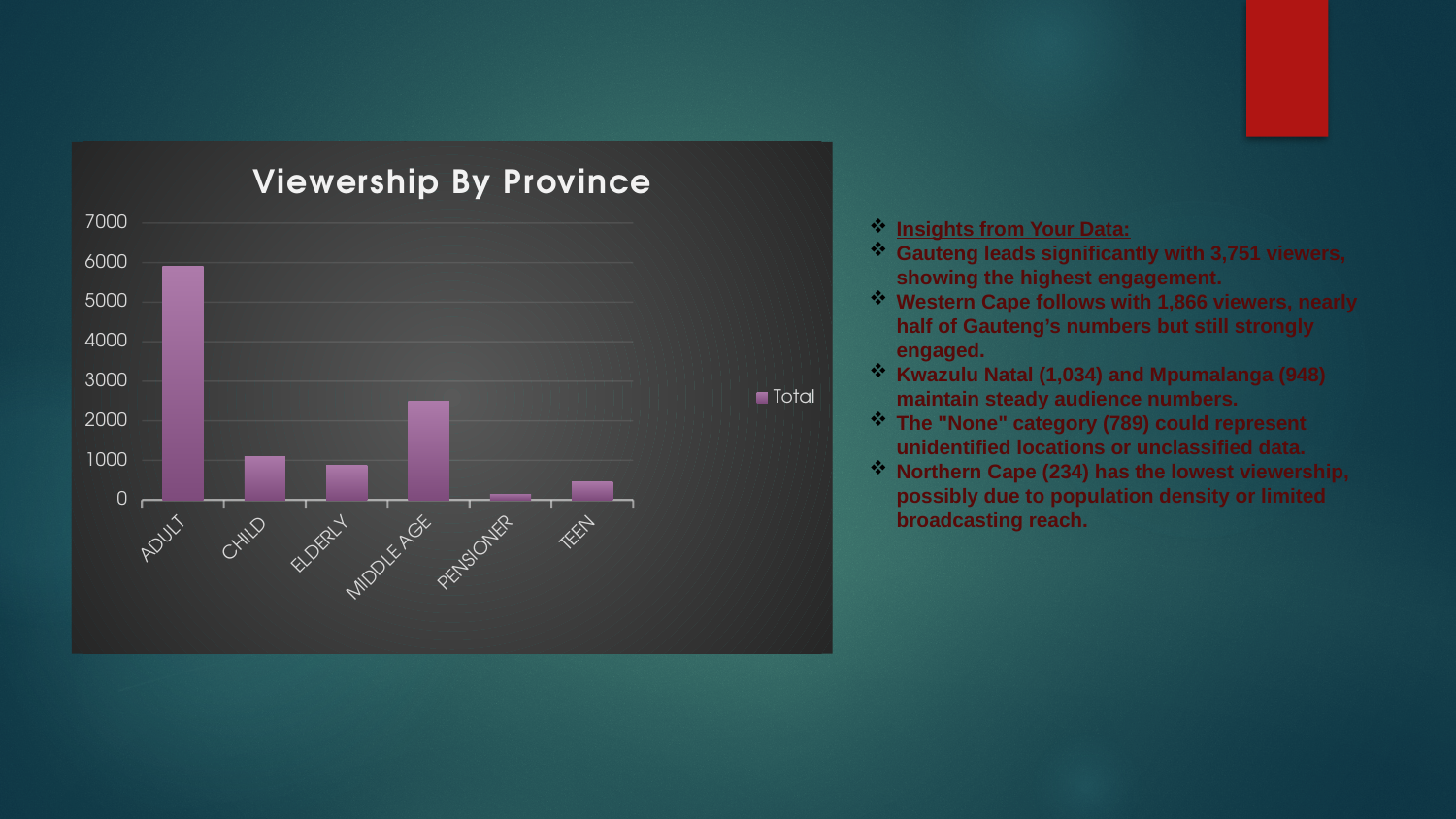

### Chart: Viewership By Province

| Category | Total |
|---|---|
| ADULT | 5901.0 |
| CHILD | 1107.0 |
| ELDERLY | 874.0 |
| MIDDLE AGE | 2504.0 |
| PENSIONER | 143.0 |
| TEEN | 460.0 |
Insights from Your Data:
Gauteng leads significantly with 3,751 viewers, showing the highest engagement.
Western Cape follows with 1,866 viewers, nearly half of Gauteng’s numbers but still strongly engaged.
Kwazulu Natal (1,034) and Mpumalanga (948) maintain steady audience numbers.
The "None" category (789) could represent unidentified locations or unclassified data.
Northern Cape (234) has the lowest viewership, possibly due to population density or limited broadcasting reach.